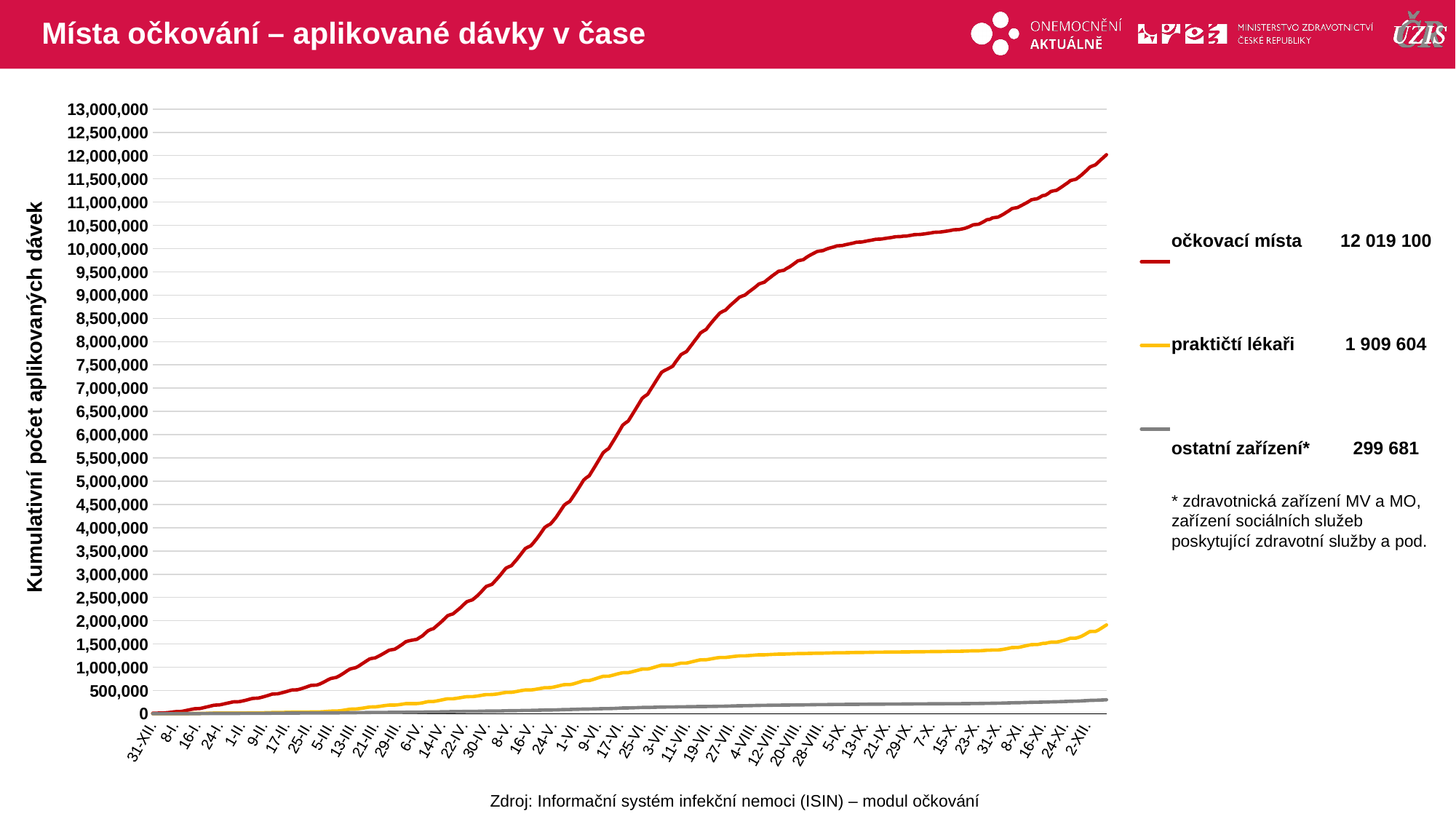

# Místa očkování – aplikované dávky v čase

### Chart

| Category | očkovací místa | praktičtí lékaři | ostatní zařízení |
|---|---|---|---|
| 31-XII. | 11677.0 | 13.0 | 185.0 |
| 1-I. | 11943.0 | 16.0 | 185.0 |
| 2-I. | 13106.0 | 17.0 | 299.0 |
| 3-I. | 13943.0 | 19.0 | 382.0 |
| 4-I. | 17497.0 | 26.0 | 425.0 |
| 5-I. | 21932.0 | 31.0 | 504.0 |
| 6-I. | 27692.0 | 67.0 | 548.0 |
| 7-I. | 35362.0 | 324.0 | 614.0 |
| 8-I. | 44360.0 | 1186.0 | 799.0 |
| 9-I. | 46135.0 | 1363.0 | 874.0 |
| 10-I. | 47865.0 | 1363.0 | 911.0 |
| 11-I. | 57287.0 | 1731.0 | 979.0 |
| 12-I. | 69699.0 | 2381.0 | 1361.0 |
| 13-I. | 81940.0 | 3157.0 | 1874.0 |
| 14-I. | 95005.0 | 4661.0 | 2548.0 |
| 15-I. | 107027.0 | 6190.0 | 3007.0 |
| 16-I. | 109630.0 | 6626.0 | 3368.0 |
| 17-I. | 112611.0 | 6899.0 | 3368.0 |
| 18-I. | 125597.0 | 7879.0 | 3709.0 |
| 19-I. | 139562.0 | 8808.0 | 4144.0 |
| 20-I. | 153086.0 | 10830.0 | 4934.0 |
| 21-I. | 168187.0 | 12312.0 | 5742.0 |
| 22-I. | 182702.0 | 13374.0 | 6087.0 |
| 23-I. | 186824.0 | 13451.0 | 6088.0 |
| 24-I. | 189792.0 | 13585.0 | 6107.0 |
| 25-I. | 201979.0 | 13847.0 | 6266.0 |
| 26-I. | 215944.0 | 14129.0 | 6543.0 |
| 27-I. | 229047.0 | 14362.0 | 6773.0 |
| 28-I. | 241824.0 | 14591.0 | 6995.0 |
| 29-I. | 255152.0 | 15174.0 | 7201.0 |
| 30-I. | 256783.0 | 15273.0 | 7297.0 |
| 31-I. | 258631.0 | 15276.0 | 7340.0 |
| 1-II. | 270045.0 | 15669.0 | 7473.0 |
| 2-II. | 283556.0 | 16291.0 | 7712.0 |
| 3-II. | 298265.0 | 16818.0 | 7903.0 |
| 4-II. | 314858.0 | 17871.0 | 8137.0 |
| 5-II. | 329936.0 | 18727.0 | 8340.0 |
| 6-II. | 333143.0 | 18733.0 | 8340.0 |
| 7-II. | 336326.0 | 18900.0 | 8341.0 |
| 8-II. | 350778.0 | 19762.0 | 8537.0 |
| 9-II. | 366535.0 | 20613.0 | 8931.0 |
| 10-II. | 383590.0 | 21620.0 | 9623.0 |
| 11-II. | 402945.0 | 23907.0 | 10527.0 |
| 12-II. | 421848.0 | 25800.0 | 11275.0 |
| 13-II. | 425893.0 | 26257.0 | 11370.0 |
| 14-II. | 428252.0 | 26283.0 | 11370.0 |
| 15-II. | 443115.0 | 26918.0 | 11627.0 |
| 16-II. | 459252.0 | 28014.0 | 12187.0 |
| 17-II. | 474305.0 | 29980.0 | 13170.0 |
| 18-II. | 492282.0 | 31496.0 | 14072.0 |
| 19-II. | 509964.0 | 32580.0 | 14521.0 |
| 20-II. | 512891.0 | 32825.0 | 14529.0 |
| 21-II. | 514992.0 | 32860.0 | 14546.0 |
| 22-II. | 530196.0 | 33403.0 | 14945.0 |
| 23-II. | 548941.0 | 34245.0 | 15278.0 |
| 24-II. | 567993.0 | 34747.0 | 15628.0 |
| 25-II. | 589788.0 | 35949.0 | 16146.0 |
| 26-II. | 609720.0 | 37135.0 | 16541.0 |
| 27-II. | 613018.0 | 37392.0 | 16551.0 |
| 28-II. | 615836.0 | 37469.0 | 16552.0 |
| 1-III. | 636770.0 | 39447.0 | 16673.0 |
| 2-III. | 664504.0 | 42093.0 | 17053.0 |
| 3-III. | 694971.0 | 46493.0 | 17575.0 |
| 4-III. | 727485.0 | 51325.0 | 18181.0 |
| 5-III. | 756875.0 | 55556.0 | 18792.0 |
| 6-III. | 768540.0 | 56862.0 | 18818.0 |
| 7-III. | 780406.0 | 57273.0 | 18914.0 |
| 8-III. | 810160.0 | 61741.0 | 19278.0 |
| 9-III. | 845623.0 | 68670.0 | 19618.0 |
| 10-III. | 883984.0 | 77936.0 | 20253.0 |
| 11-III. | 925854.0 | 88151.0 | 21355.0 |
| 12-III. | 961930.0 | 98348.0 | 22335.0 |
| 13-III. | 977687.0 | 100539.0 | 22771.0 |
| 14-III. | 990389.0 | 100958.0 | 22913.0 |
| 15-III. | 1020346.0 | 107459.0 | 23608.0 |
| 16-III. | 1060777.0 | 115771.0 | 24282.0 |
| 17-III. | 1099106.0 | 124756.0 | 24930.0 |
| 18-III. | 1138843.0 | 134607.0 | 25726.0 |
| 19-III. | 1177192.0 | 143677.0 | 26393.0 |
| 20-III. | 1191577.0 | 146033.0 | 26805.0 |
| 21-III. | 1200135.0 | 146390.0 | 26864.0 |
| 22-III. | 1229758.0 | 153729.0 | 26955.0 |
| 23-III. | 1261038.0 | 162297.0 | 27091.0 |
| 24-III. | 1294414.0 | 171027.0 | 27569.0 |
| 25-III. | 1329693.0 | 179117.0 | 28373.0 |
| 26-III. | 1364858.0 | 185146.0 | 29483.0 |
| 27-III. | 1376749.0 | 186232.0 | 29781.0 |
| 28-III. | 1386233.0 | 186368.0 | 29838.0 |
| 29-III. | 1421557.0 | 190821.0 | 29912.0 |
| 30-III. | 1460362.0 | 198677.0 | 30111.0 |
| 31-III. | 1501279.0 | 207405.0 | 30620.0 |
| 1-IV. | 1547906.0 | 216465.0 | 32593.0 |
| 2-IV. | 1565024.0 | 217961.0 | 33673.0 |
| 3-IV. | 1578340.0 | 218402.0 | 34451.0 |
| 4-IV. | 1589580.0 | 218433.0 | 34604.0 |
| 5-IV. | 1599042.0 | 218542.0 | 34609.0 |
| 6-IV. | 1638581.0 | 223790.0 | 35200.0 |
| 7-IV. | 1674009.0 | 233509.0 | 35690.0 |
| 8-IV. | 1728585.0 | 246834.0 | 37509.0 |
| 9-IV. | 1783627.0 | 259840.0 | 39157.0 |
| 10-IV. | 1811001.0 | 262690.0 | 39694.0 |
| 11-IV. | 1830257.0 | 263181.0 | 39756.0 |
| 12-IV. | 1882924.0 | 273374.0 | 40276.0 |
| 13-IV. | 1933305.0 | 285055.0 | 40493.0 |
| 14-IV. | 1986384.0 | 297487.0 | 41151.0 |
| 15-IV. | 2045926.0 | 310494.0 | 42130.0 |
| 16-IV. | 2104803.0 | 320711.0 | 43328.0 |
| 17-IV. | 2128636.0 | 321420.0 | 44496.0 |
| 18-IV. | 2145957.0 | 321621.0 | 44941.0 |
| 19-IV. | 2195971.0 | 329598.0 | 46349.0 |
| 20-IV. | 2244151.0 | 338930.0 | 47240.0 |
| 21-IV. | 2296184.0 | 348529.0 | 47680.0 |
| 22-IV. | 2355957.0 | 358848.0 | 49419.0 |
| 23-IV. | 2408596.0 | 366405.0 | 51014.0 |
| 24-IV. | 2430182.0 | 367160.0 | 51731.0 |
| 25-IV. | 2448557.0 | 367380.0 | 51808.0 |
| 26-IV. | 2497843.0 | 374390.0 | 52100.0 |
| 27-IV. | 2548514.0 | 383451.0 | 52617.0 |
| 28-IV. | 2609235.0 | 393497.0 | 53137.0 |
| 29-IV. | 2675708.0 | 404581.0 | 55408.0 |
| 30-IV. | 2737609.0 | 411580.0 | 57246.0 |
| 1-V. | 2759497.0 | 412097.0 | 57510.0 |
| 2-V. | 2780259.0 | 412255.0 | 57738.0 |
| 3-V. | 2845468.0 | 417763.0 | 58190.0 |
| 4-V. | 2910176.0 | 425958.0 | 58551.0 |
| 5-V. | 2979565.0 | 436558.0 | 59138.0 |
| 6-V. | 3054368.0 | 448739.0 | 61277.0 |
| 7-V. | 3127906.0 | 458267.0 | 63613.0 |
| 8-V. | 3157516.0 | 459090.0 | 64222.0 |
| 9-V. | 3182511.0 | 459407.0 | 64290.0 |
| 10-V. | 3250752.0 | 468603.0 | 65126.0 |
| 11-V. | 3321678.0 | 479954.0 | 65913.0 |
| 12-V. | 3396620.0 | 491064.0 | 67209.0 |
| 13-V. | 3474833.0 | 502083.0 | 69621.0 |
| 14-V. | 3551069.0 | 510432.0 | 71131.0 |
| 15-V. | 3583694.0 | 511282.0 | 71698.0 |
| 16-V. | 3610128.0 | 511487.0 | 72061.0 |
| 17-V. | 3680408.0 | 518439.0 | 73158.0 |
| 18-V. | 3753704.0 | 527933.0 | 74336.0 |
| 19-V. | 3833263.0 | 537966.0 | 76081.0 |
| 20-V. | 3920176.0 | 549776.0 | 78161.0 |
| 21-V. | 4003808.0 | 559551.0 | 79815.0 |
| 22-V. | 4045482.0 | 560751.0 | 80293.0 |
| 23-V. | 4076049.0 | 561022.0 | 80820.0 |
| 24-V. | 4144486.0 | 571118.0 | 81769.0 |
| 25-V. | 4216156.0 | 584168.0 | 82862.0 |
| 26-V. | 4304279.0 | 597803.0 | 84433.0 |
| 27-V. | 4393319.0 | 612551.0 | 87213.0 |
| 28-V. | 4484767.0 | 624839.0 | 89605.0 |
| 29-V. | 4528710.0 | 626112.0 | 90501.0 |
| 30-V. | 4564545.0 | 626366.0 | 91182.0 |
| 31-V. | 4652279.0 | 637662.0 | 93539.0 |
| 1-VI. | 4740443.0 | 653811.0 | 94764.0 |
| 2-VI. | 4834518.0 | 672145.0 | 96716.0 |
| 3-VI. | 4928653.0 | 691625.0 | 98685.0 |
| 4-VI. | 5024775.0 | 710538.0 | 100844.0 |
| 5-VI. | 5075180.0 | 712637.0 | 101158.0 |
| 6-VI. | 5116328.0 | 713132.0 | 101471.0 |
| 7-VI. | 5214870.0 | 729402.0 | 102804.0 |
| 8-VI. | 5310904.0 | 748154.0 | 103878.0 |
| 9-VI. | 5409197.0 | 767906.0 | 105859.0 |
| 10-VI. | 5509818.0 | 787233.0 | 107790.0 |
| 11-VI. | 5610117.0 | 804131.0 | 109253.0 |
| 12-VI. | 5660334.0 | 805899.0 | 109920.0 |
| 13-VI. | 5701712.0 | 806093.0 | 110664.0 |
| 14-VI. | 5799961.0 | 820877.0 | 112629.0 |
| 15-VI. | 5896855.0 | 837089.0 | 114266.0 |
| 16-VI. | 5996683.0 | 853277.0 | 116609.0 |
| 17-VI. | 6098392.0 | 868547.0 | 119819.0 |
| 18-VI. | 6202467.0 | 881684.0 | 123372.0 |
| 19-VI. | 6251653.0 | 882757.0 | 124071.0 |
| 20-VI. | 6291801.0 | 883075.0 | 124720.0 |
| 21-VI. | 6386990.0 | 896144.0 | 126026.0 |
| 22-VI. | 6483321.0 | 911501.0 | 127862.0 |
| 23-VI. | 6580294.0 | 927164.0 | 130214.0 |
| 24-VI. | 6679580.0 | 943371.0 | 132660.0 |
| 25-VI. | 6779246.0 | 957597.0 | 134152.0 |
| 26-VI. | 6827446.0 | 959399.0 | 134732.0 |
| 27-VI. | 6867150.0 | 959708.0 | 135251.0 |
| 28-VI. | 6963213.0 | 974636.0 | 136518.0 |
| 29-VI. | 7058235.0 | 992194.0 | 138140.0 |
| 30-VI. | 7156047.0 | 1009465.0 | 140085.0 |
| 1-VII. | 7248388.0 | 1027515.0 | 141860.0 |
| 2-VII. | 7341031.0 | 1044151.0 | 143345.0 |
| 3-VII. | 7377842.0 | 1045313.0 | 143898.0 |
| 4-VII. | 7406551.0 | 1045391.0 | 144418.0 |
| 5-VII. | 7438696.0 | 1045565.0 | 144788.0 |
| 6-VII. | 7471063.0 | 1045915.0 | 145060.0 |
| 7-VII. | 7559325.0 | 1059689.0 | 146717.0 |
| 8-VII. | 7638718.0 | 1074579.0 | 147957.0 |
| 9-VII. | 7720060.0 | 1087851.0 | 149025.0 |
| 10-VII. | 7756923.0 | 1088387.0 | 149531.0 |
| 11-VII. | 7787204.0 | 1088914.0 | 150063.0 |
| 12-VII. | 7867536.0 | 1102814.0 | 151046.0 |
| 13-VII. | 7946172.0 | 1117603.0 | 151732.0 |
| 14-VII. | 8026093.0 | 1131866.0 | 153249.0 |
| 15-VII. | 8103085.0 | 1146494.0 | 154373.0 |
| 16-VII. | 8187300.0 | 1159385.0 | 155318.0 |
| 17-VII. | 8226476.0 | 1159681.0 | 155493.0 |
| 18-VII. | 8259771.0 | 1160058.0 | 155673.0 |
| 19-VII. | 8337683.0 | 1169937.0 | 156697.0 |
| 20-VII. | 8412122.0 | 1181087.0 | 157520.0 |
| 21-VII. | 8484114.0 | 1191777.0 | 158820.0 |
| 22-VII. | 8551167.0 | 1201528.0 | 159857.0 |
| 23-VII. | 8616845.0 | 1209436.0 | 161007.0 |
| 24-VII. | 8649833.0 | 1209708.0 | 161474.0 |
| 25-VII. | 8676949.0 | 1209789.0 | 161822.0 |
| 26-VII. | 8737920.0 | 1216362.0 | 163741.0 |
| 27-VII. | 8794311.0 | 1224089.0 | 165565.0 |
| 28-VII. | 8848176.0 | 1231376.0 | 167791.0 |
| 29-VII. | 8899610.0 | 1238444.0 | 169146.0 |
| 30-VII. | 8954220.0 | 1243986.0 | 171403.0 |
| 31-VII. | 8980418.0 | 1244211.0 | 171827.0 |
| 1-VIII. | 9001432.0 | 1244302.0 | 172238.0 |
| 2-VIII. | 9050331.0 | 1248400.0 | 172891.0 |
| 3-VIII. | 9096442.0 | 1253285.0 | 174328.0 |
| 4-VIII. | 9139920.0 | 1257781.0 | 176122.0 |
| 5-VIII. | 9187031.0 | 1262591.0 | 177569.0 |
| 6-VIII. | 9238708.0 | 1266474.0 | 178901.0 |
| 7-VIII. | 9260407.0 | 1266649.0 | 179319.0 |
| 8-VIII. | 9278635.0 | 1266700.0 | 180026.0 |
| 9-VIII. | 9330139.0 | 1269423.0 | 181183.0 |
| 10-VIII. | 9375338.0 | 1272693.0 | 181841.0 |
| 11-VIII. | 9423254.0 | 1275758.0 | 183054.0 |
| 12-VIII. | 9465176.0 | 1279008.0 | 183864.0 |
| 13-VIII. | 9510421.0 | 1281734.0 | 184676.0 |
| 14-VIII. | 9522768.0 | 1281824.0 | 185178.0 |
| 15-VIII. | 9534734.0 | 1281865.0 | 185478.0 |
| 16-VIII. | 9574016.0 | 1283794.0 | 186173.0 |
| 17-VIII. | 9605765.0 | 1286113.0 | 186768.0 |
| 18-VIII. | 9648385.0 | 1288417.0 | 187897.0 |
| 19-VIII. | 9690613.0 | 1290781.0 | 188811.0 |
| 20-VIII. | 9736187.0 | 1292992.0 | 189912.0 |
| 21-VIII. | 9750143.0 | 1293142.0 | 190333.0 |
| 22-VIII. | 9763041.0 | 1293162.0 | 190911.0 |
| 23-VIII. | 9807286.0 | 1295036.0 | 192023.0 |
| 24-VIII. | 9845422.0 | 1296717.0 | 193025.0 |
| 25-VIII. | 9877811.0 | 1298513.0 | 193846.0 |
| 26-VIII. | 9908144.0 | 1300257.0 | 194498.0 |
| 27-VIII. | 9939596.0 | 1302113.0 | 195195.0 |
| 28-VIII. | 9948296.0 | 1302139.0 | 195492.0 |
| 29-VIII. | 9956148.0 | 1302192.0 | 195868.0 |
| 30-VIII. | 9982120.0 | 1304132.0 | 196619.0 |
| 31-VIII. | 10003865.0 | 1305816.0 | 197136.0 |
| 1-IX. | 10020360.0 | 1307155.0 | 197821.0 |
| 2-IX. | 10036956.0 | 1308947.0 | 198754.0 |
| 3-IX. | 10057652.0 | 1310734.0 | 199527.0 |
| 4-IX. | 10062412.0 | 1310805.0 | 199675.0 |
| 5-IX. | 10066395.0 | 1310849.0 | 199987.0 |
| 6-IX. | 10081872.0 | 1311970.0 | 200699.0 |
| 7-IX. | 10093991.0 | 1313199.0 | 201311.0 |
| 8-IX. | 10106603.0 | 1314248.0 | 201871.0 |
| 9-IX. | 10119838.0 | 1315608.0 | 202414.0 |
| 10-IX. | 10136341.0 | 1316863.0 | 202942.0 |
| 11-IX. | 10139720.0 | 1316962.0 | 203175.0 |
| 12-IX. | 10141777.0 | 1317000.0 | 203370.0 |
| 13-IX. | 10154307.0 | 1317946.0 | 204109.0 |
| 14-IX. | 10165679.0 | 1318991.0 | 204638.0 |
| 15-IX. | 10176365.0 | 1320068.0 | 205254.0 |
| 16-IX. | 10186864.0 | 1321217.0 | 205641.0 |
| 17-IX. | 10199853.0 | 1322613.0 | 206243.0 |
| 18-IX. | 10203143.0 | 1322674.0 | 206406.0 |
| 19-IX. | 10205133.0 | 1322687.0 | 206510.0 |
| 20-IX. | 10215339.0 | 1323568.0 | 206955.0 |
| 21-IX. | 10224932.0 | 1324571.0 | 207421.0 |
| 22-IX. | 10232520.0 | 1325495.0 | 207927.0 |
| 23-IX. | 10242083.0 | 1326583.0 | 208267.0 |
| 24-IX. | 10254628.0 | 1327862.0 | 208684.0 |
| 25-IX. | 10257497.0 | 1327896.0 | 208799.0 |
| 26-IX. | 10259587.0 | 1327909.0 | 208834.0 |
| 27-IX. | 10268553.0 | 1328608.0 | 209203.0 |
| 28-IX. | 10269284.0 | 1328669.0 | 209241.0 |
| 29-IX. | 10279078.0 | 1329535.0 | 209747.0 |
| 30-IX. | 10289476.0 | 1330646.0 | 210433.0 |
| 1-X. | 10300814.0 | 1331821.0 | 210906.0 |
| 2-X. | 10302946.0 | 1331865.0 | 211085.0 |
| 3-X. | 10304143.0 | 1331884.0 | 211231.0 |
| 4-X. | 10312336.0 | 1332614.0 | 211835.0 |
| 5-X. | 10320244.0 | 1333702.0 | 212209.0 |
| 6-X. | 10329084.0 | 1334681.0 | 212732.0 |
| 7-X. | 10337699.0 | 1335767.0 | 212995.0 |
| 8-X. | 10350142.0 | 1336880.0 | 213504.0 |
| 9-X. | 10352972.0 | 1336913.0 | 213604.0 |
| 10-X. | 10354641.0 | 1336933.0 | 213664.0 |
| 11-X. | 10362659.0 | 1337782.0 | 214066.0 |
| 12-X. | 10370827.0 | 1338800.0 | 214519.0 |
| 13-X. | 10380218.0 | 1340111.0 | 214992.0 |
| 14-X. | 10390887.0 | 1341276.0 | 215397.0 |
| 15-X. | 10404085.0 | 1342558.0 | 215969.0 |
| 16-X. | 10407273.0 | 1342795.0 | 216052.0 |
| 17-X. | 10409491.0 | 1342871.0 | 216135.0 |
| 18-X. | 10421912.0 | 1344284.0 | 216585.0 |
| 19-X. | 10435414.0 | 1346069.0 | 216867.0 |
| 20-X. | 10455169.0 | 1348042.0 | 218030.0 |
| 21-X. | 10480623.0 | 1350461.0 | 218825.0 |
| 22-X. | 10510641.0 | 1352514.0 | 219699.0 |
| 23-X. | 10518434.0 | 1352642.0 | 219956.0 |
| 24-X. | 10523716.0 | 1352669.0 | 220332.0 |
| 25-X. | 10552893.0 | 1355390.0 | 221413.0 |
| 26-X. | 10584587.0 | 1359556.0 | 222387.0 |
| 27-X. | 10621174.0 | 1365558.0 | 223901.0 |
| 28-X. | 10628549.0 | 1365891.0 | 224289.0 |
| 29-X. | 10660760.0 | 1369788.0 | 225465.0 |
| 30-X. | 10669369.0 | 1369894.0 | 226020.0 |
| 31-X. | 10677053.0 | 1369957.0 | 226534.0 |
| 1-XI. | 10708883.0 | 1376808.0 | 227978.0 |
| 2-XI. | 10741512.0 | 1386050.0 | 229628.0 |
| 3-XI. | 10780317.0 | 1395939.0 | 231405.0 |
| 4-XI. | 10817861.0 | 1409125.0 | 233171.0 |
| 5-XI. | 10859902.0 | 1422949.0 | 235421.0 |
| 6-XI. | 10873260.0 | 1423326.0 | 235991.0 |
| 7-XI. | 10881833.0 | 1423551.0 | 236656.0 |
| 8-XI. | 10914775.0 | 1434039.0 | 237742.0 |
| 9-XI. | 10944664.0 | 1447441.0 | 239910.0 |
| 10-XI. | 10977577.0 | 1460550.0 | 241627.0 |
| 11-XI. | 11011001.0 | 1473266.0 | 243214.0 |
| 12-XI. | 11050593.0 | 1485977.0 | 245170.0 |
| 13-XI. | 11062245.0 | 1486343.0 | 246249.0 |
| 14-XI. | 11070192.0 | 1486703.0 | 246849.0 |
| 15-XI. | 11102372.0 | 1496950.0 | 248273.0 |
| 16-XI. | 11137744.0 | 1511390.0 | 250234.0 |
| 17-XI. | 11147322.0 | 1512178.0 | 250841.0 |
| 18-XI. | 11183349.0 | 1525956.0 | 252588.0 |
| 19-XI. | 11228331.0 | 1539553.0 | 254706.0 |
| 20-XI. | 11242801.0 | 1540085.0 | 256414.0 |
| 21-XI. | 11253221.0 | 1540200.0 | 257580.0 |
| 22-XI. | 11291121.0 | 1551475.0 | 259020.0 |
| 23-XI. | 11330790.0 | 1566422.0 | 261381.0 |
| 24-XI. | 11372791.0 | 1582019.0 | 263694.0 |
| 25-XI. | 11413315.0 | 1602970.0 | 266120.0 |
| 26-XI. | 11460751.0 | 1624010.0 | 268704.0 |
| 27-XI. | 11478367.0 | 1624668.0 | 269685.0 |
| 28-XI. | 11489913.0 | 1625109.0 | 270231.0 |
| 29-XI. | 11535361.0 | 1642706.0 | 272538.0 |
| 30-XI. | 11581951.0 | 1665908.0 | 275970.0 |
| 1-XII. | 11636374.0 | 1696346.0 | 279404.0 |
| 2-XII. | 11691239.0 | 1731984.0 | 282778.0 |
| 3-XII. | 11750560.0 | 1766948.0 | 286696.0 |
| 4-XII. | 11778981.0 | 1769159.0 | 288298.0 |
| 5-XII. | 11800024.0 | 1769430.0 | 289313.0 |
| 6-XII. | 11855371.0 | 1796353.0 | 291670.0 |
| 7-XII. | 11912052.0 | 1832870.0 | 294098.0 |
| 8-XII. | 11964742.0 | 1870644.0 | 297360.0 |
| 9-XII. | 12019100.0 | 1909604.0 | 299681.0 |
| očkovací místa | 12 019 100 |
| --- | --- |
| praktičtí lékaři | 1 909 604 |
| ostatní zařízení\* | 299 681 |
Kumulativní počet aplikovaných dávek
* zdravotnická zařízení MV a MO, zařízení sociálních služeb poskytující zdravotní služby a pod.
Zdroj: Informační systém infekční nemoci (ISIN) – modul očkování